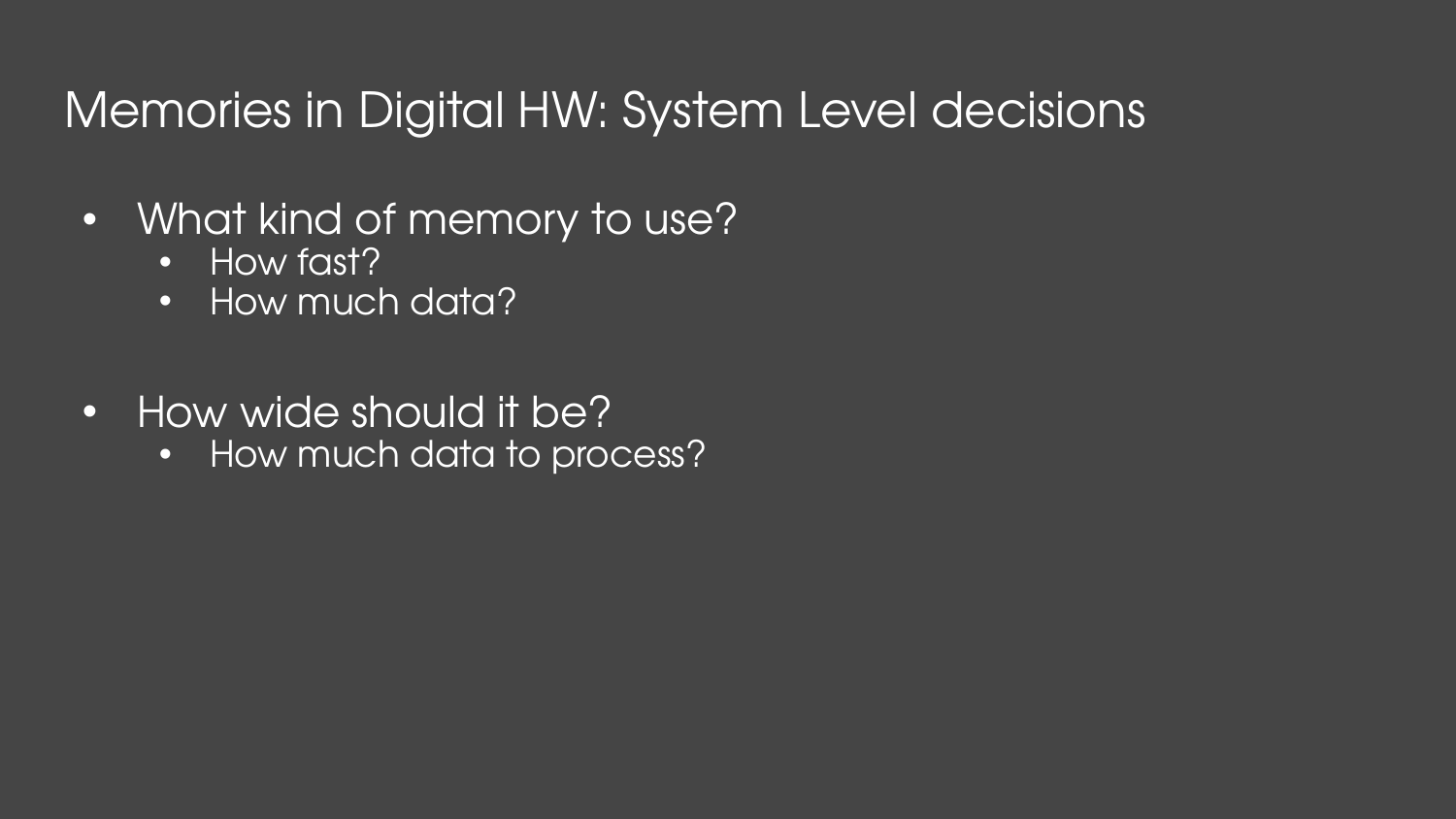

# Memories in Digital HW: System Level decisions
What kind of memory to use?
How fast?
How much data?

How wide should it be?
How much data to process?